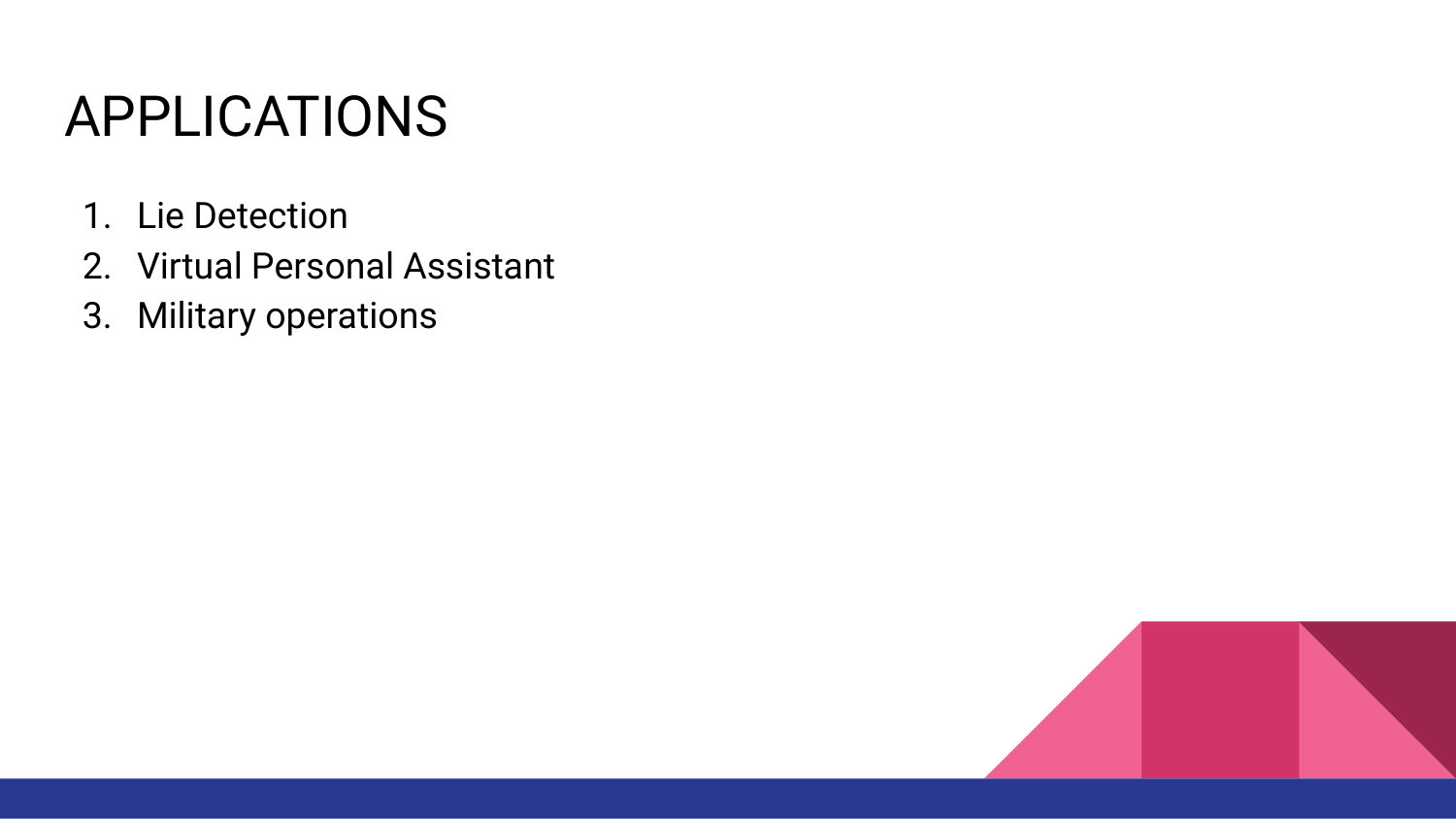

# APPLICATIONS
Lie Detection
Virtual Personal Assistant
Military operations